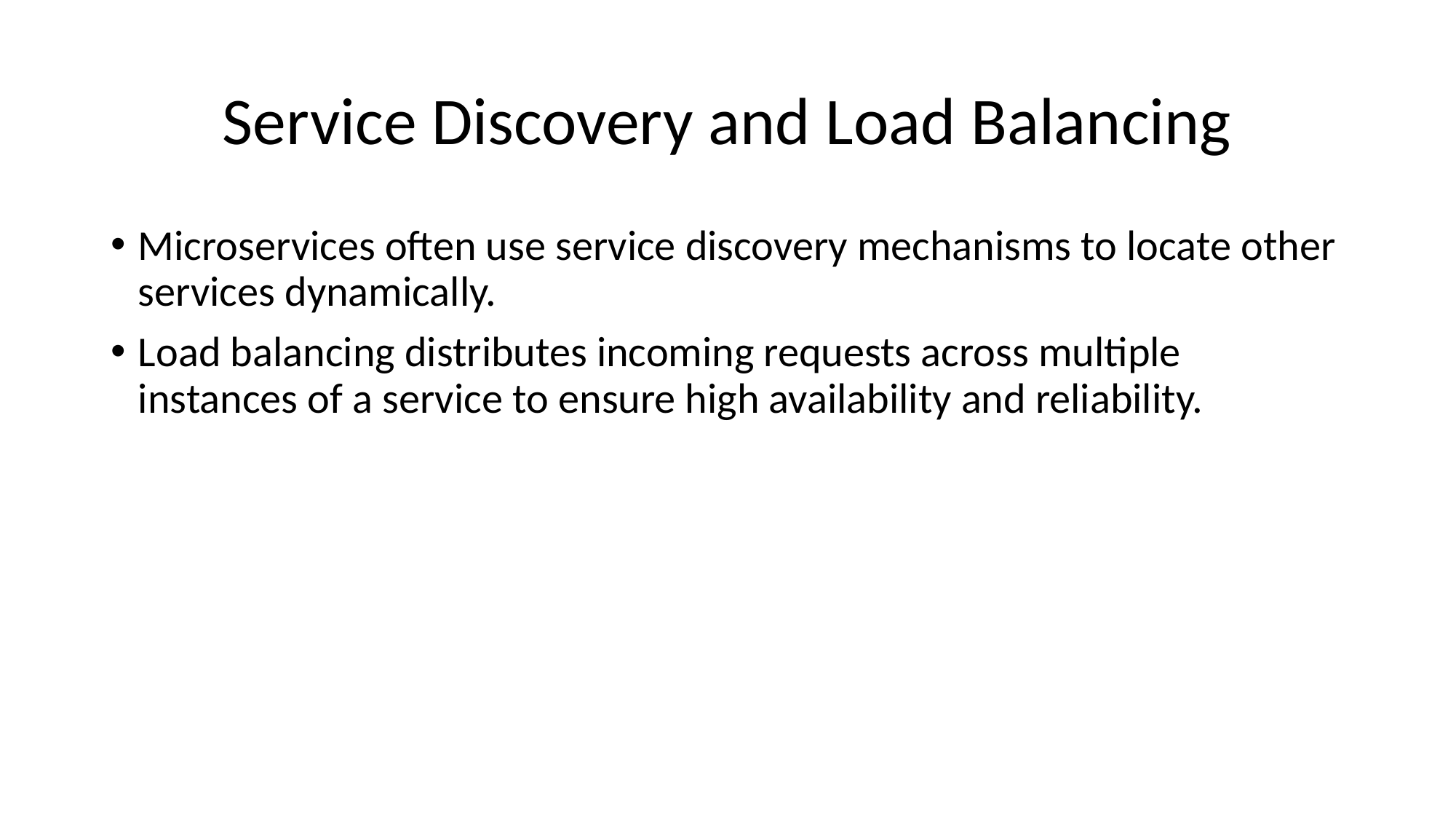

# Service Discovery and Load Balancing
Microservices often use service discovery mechanisms to locate other services dynamically.
Load balancing distributes incoming requests across multiple instances of a service to ensure high availability and reliability.